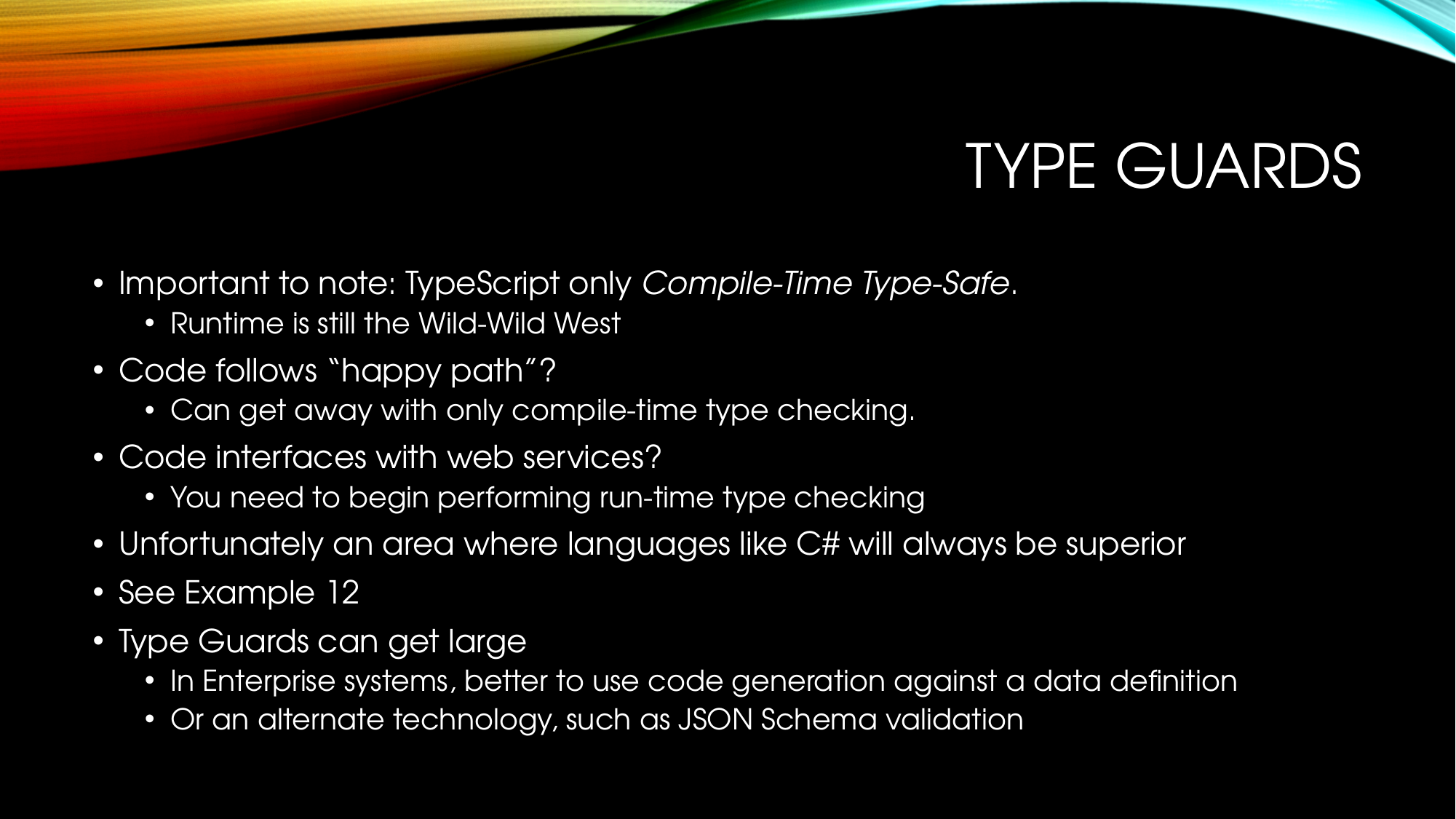

# Type guards
Important to note: TypeScript only Compile-Time Type-Safe.
Runtime is still the Wild-Wild West
Code follows “happy path”?
Can get away with only compile-time type checking.
Code interfaces with web services?
You need to begin performing run-time type checking
Unfortunately an area where languages like C# will always be superior
See Example 12
Type Guards can get large
In Enterprise systems, better to use code generation against a data definition
Or an alternate technology, such as JSON Schema validation